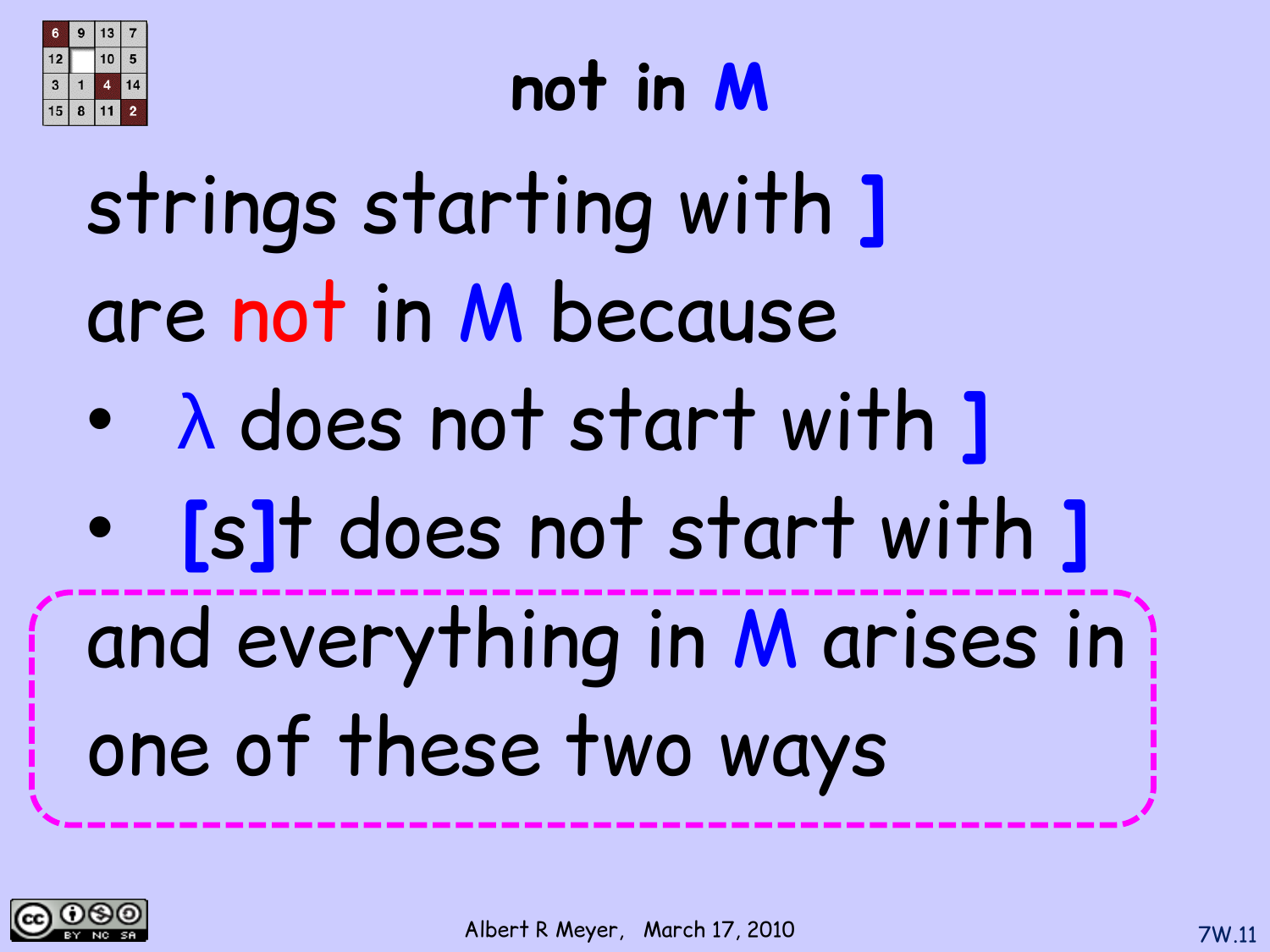

# not in M
strings starting with ]
are not in M because
  λ does not start with ]
  [s]t does not start with ]
and everything in M arises in
one of these two ways

7W.11